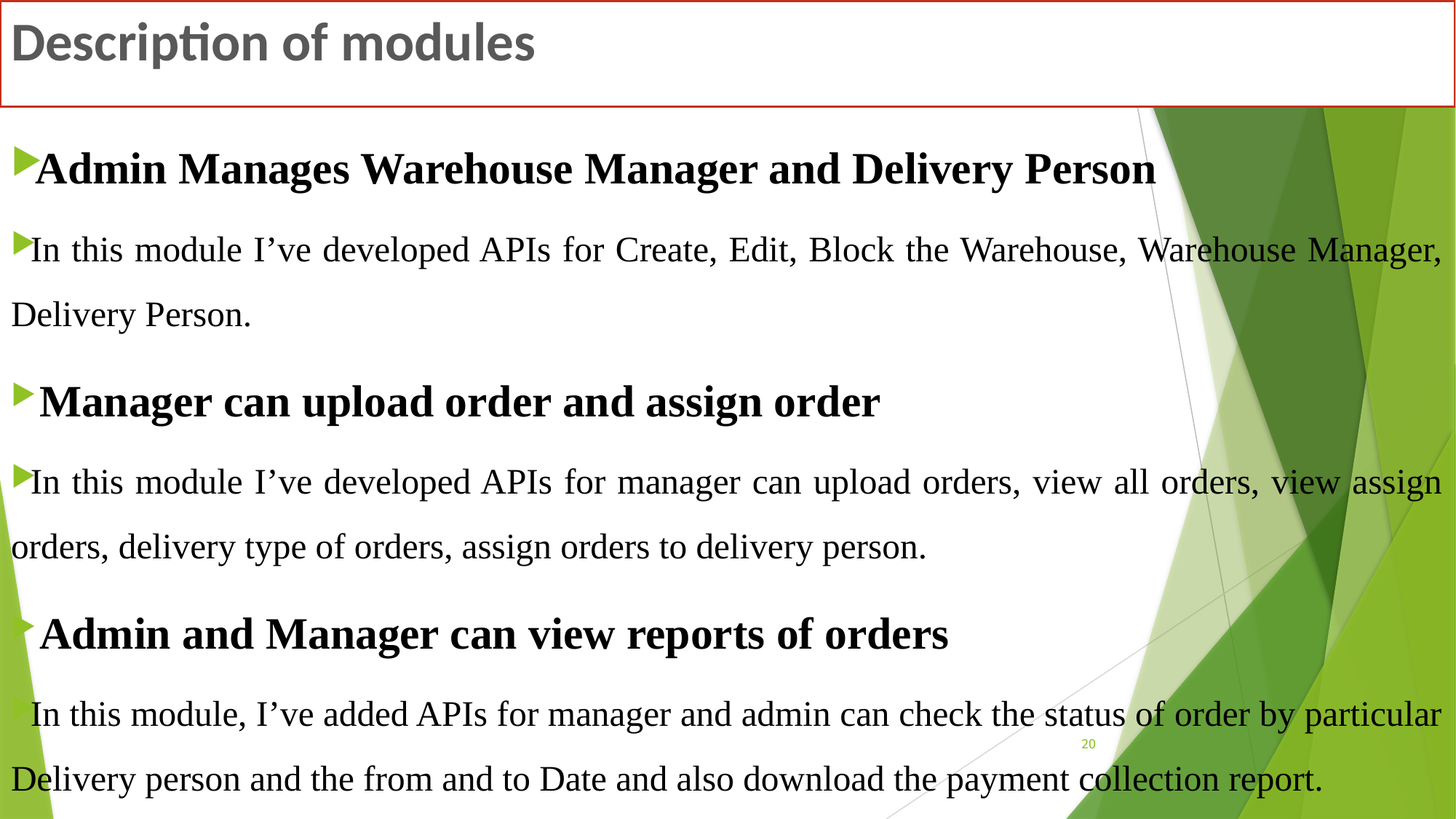

Description of modules
Admin Manages Warehouse Manager and Delivery Person
In this module I’ve developed APIs for Create, Edit, Block the Warehouse, Warehouse Manager, Delivery Person.
 Manager can upload order and assign order
In this module I’ve developed APIs for manager can upload orders, view all orders, view assign orders, delivery type of orders, assign orders to delivery person.
 Admin and Manager can view reports of orders
In this module, I’ve added APIs for manager and admin can check the status of order by particular Delivery person and the from and to Date and also download the payment collection report.

20